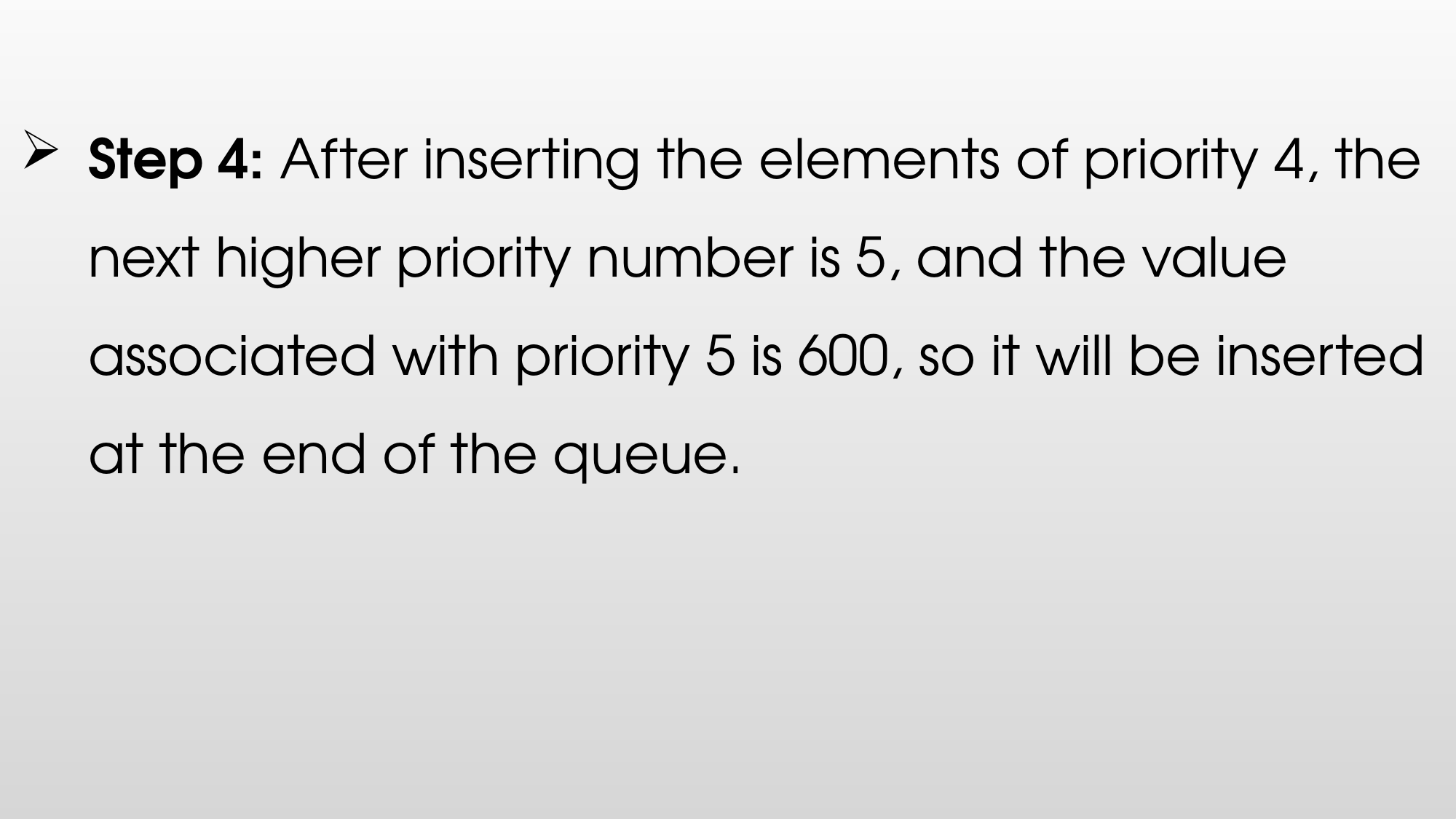

#
Step 4: After inserting the elements of priority 4, the next higher priority number is 5, and the value associated with priority 5 is 600, so it will be inserted at the end of the queue.